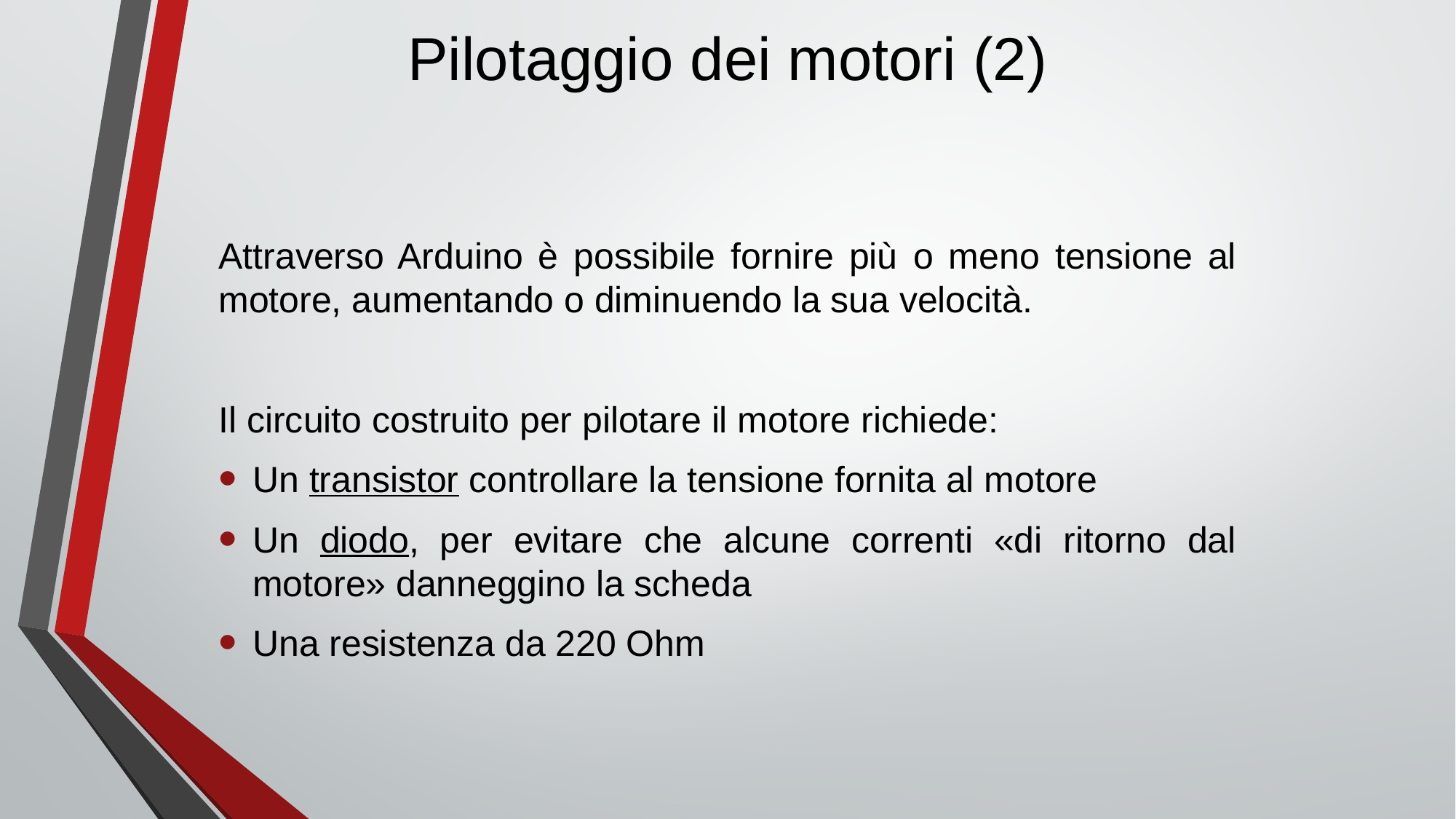

# Pilotaggio dei motori (2)
Attraverso Arduino è possibile fornire più o meno tensione al motore, aumentando o diminuendo la sua velocità.

Il circuito costruito per pilotare il motore richiede:
Un transistor controllare la tensione fornita al motore
Un diodo, per evitare che alcune correnti «di ritorno dal motore» danneggino la scheda
Una resistenza da 220 Ohm